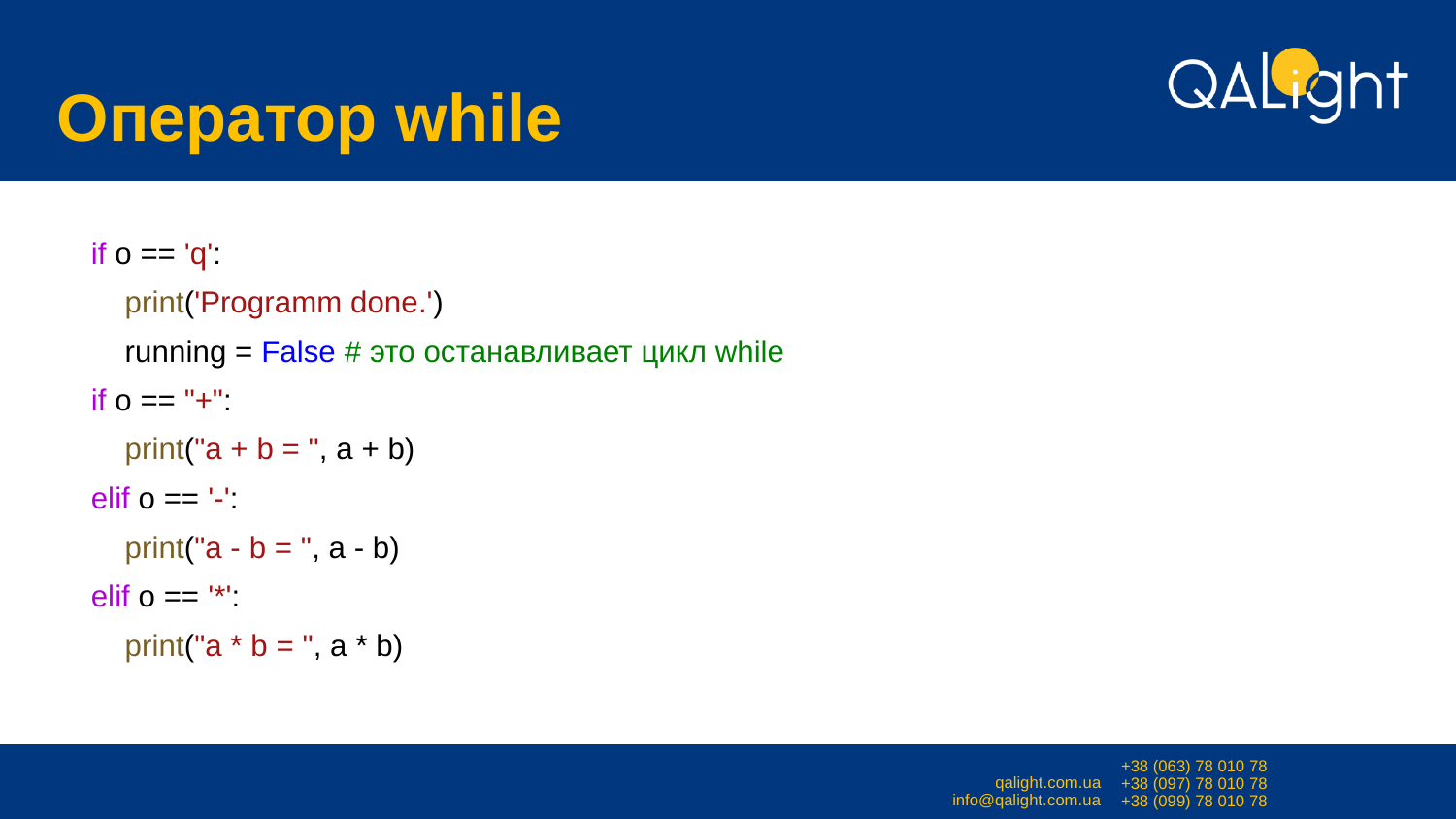

# Оператор while
    if o == 'q':
        print('Programm done.')
        running = False # это останавливает цикл while
    if o == "+":
        print("a + b = ", a + b)
    elif o == '-':
        print("a - b = ", a - b)
    elif o == '*':
        print("a * b = ", a * b)